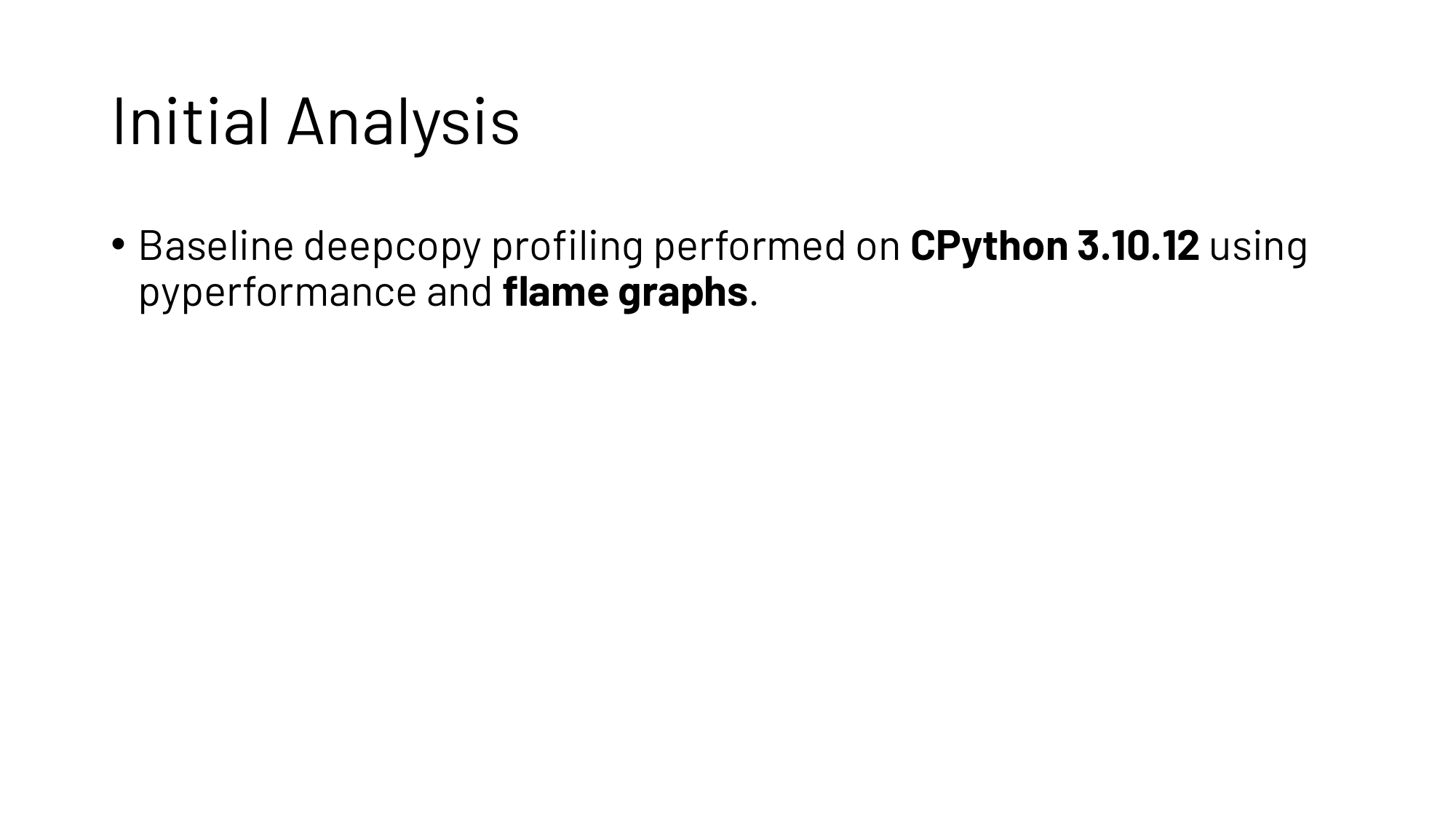

# Initial Analysis
Baseline deepcopy profiling performed on CPython 3.10.12 using pyperformance and flame graphs.